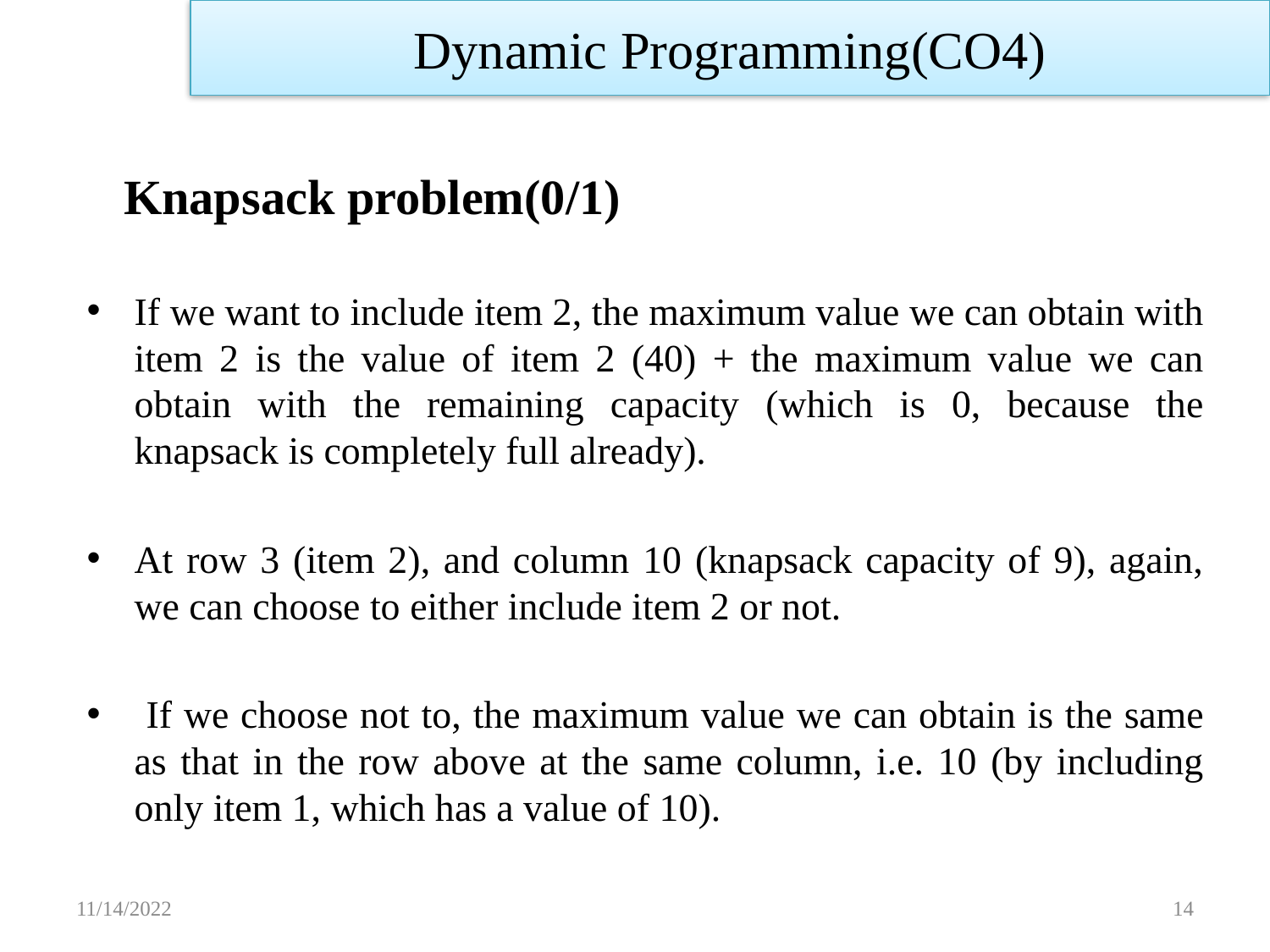

Dynamic Programming(CO4)
   Knapsack problem(0/1)

If we want to include item 2, the maximum value we can obtain with item 2 is the value of item 2 (40) + the maximum value we can obtain with the remaining capacity (which is 0, because the knapsack is completely full already).

At row 3 (item 2), and column 10 (knapsack capacity of 9), again, we can choose to either include item 2 or not.

 If we choose not to, the maximum value we can obtain is the same as that in the row above at the same column, i.e. 10 (by including only item 1, which has a value of 10).

11/14/2022
14